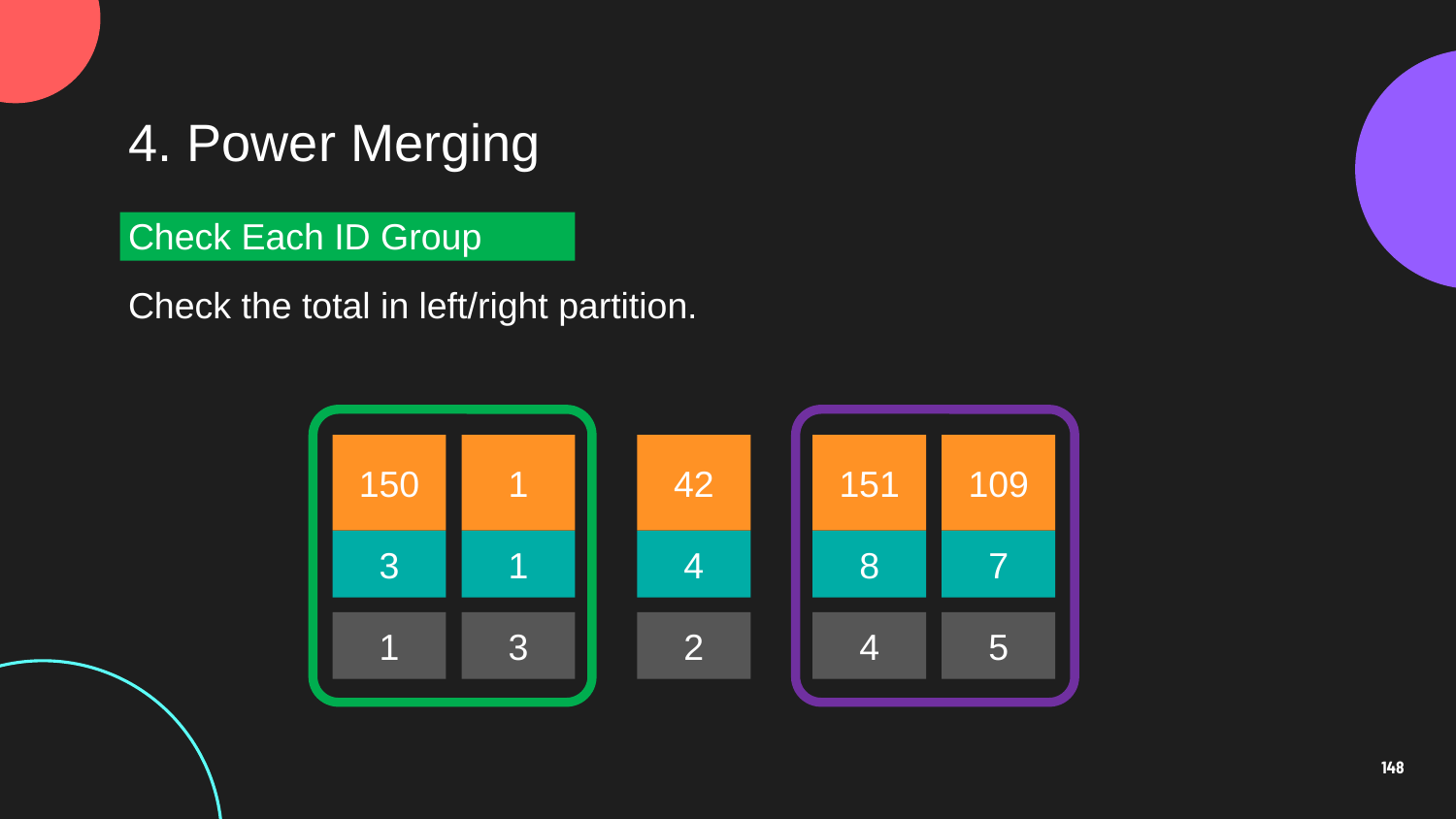

4. Power Merging

Check Each ID Group

Check the total in left/right partition.

150
1
42
151
109
3
1
4
8
7
1
3
2
4
5
148